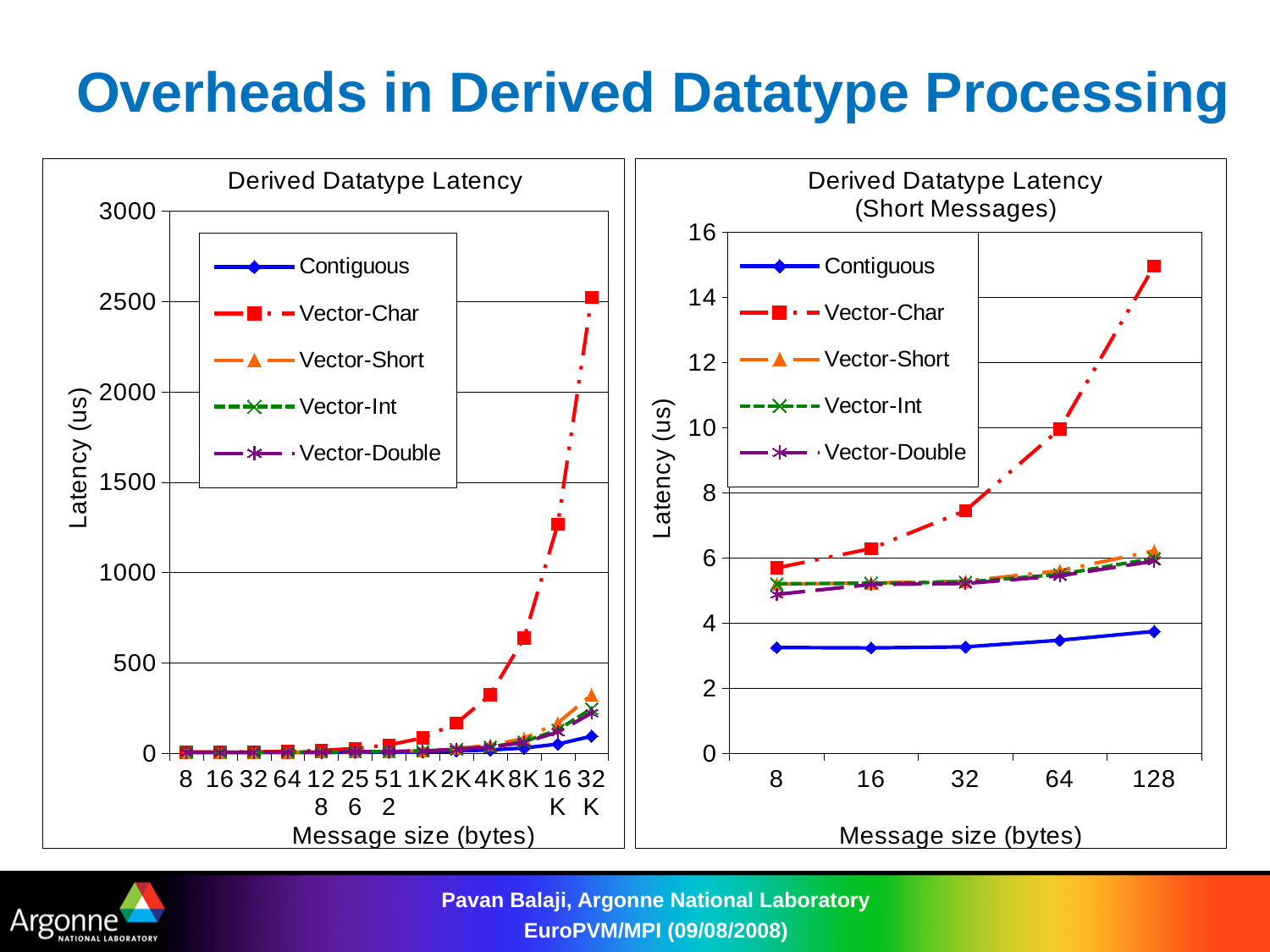

# Overheads in Derived Datatype Processing

### Chart: Derived Datatype Latency

| Category | Contiguous | Vector-Char | Vector-Short | Vector-Int | Vector-Double |
|---|---|---|---|---|---|
| 8 | 3.242821 | 5.687759999999998 | 5.193408999999998 | 5.201055 | 4.874482999999998 |
| 16 | 3.230723 | 6.280813 | 5.222268 | 5.218984999999997 | 5.179348000000002 |
| 32 | 3.262698 | 7.449160000000002 | 5.278966 | 5.251195 | 5.20871 |
| 64 | 3.466941999999999 | 9.950394000000003 | 5.602117999999996 | 5.488069000000002 | 5.443456 |
| 128 | 3.738835 | 14.960509000000004 | 6.214052999999998 | 5.977268000000002 | 5.897304999999998 |
| 256 | 4.814825999999997 | 26.007103 | 8.283476 | 7.874262 | 7.84873 |
| 512 | 5.6461159999999975 | 45.60451500000001 | 10.139367 | 9.229674 | 9.198804 |
| 1K | 7.035012 | 84.49938299999998 | 13.573920000000001 | 11.738949999999999 | 11.691603 |
| 2K | 12.318043000000001 | 166.16552499999995 | 26.326245 | 22.112857000000016 | 21.391067000000007 |
| 4K | 17.963995 | 322.9875069999999 | 43.704724000000006 | 35.030774 | 33.45695 |
| 8K | 28.827906000000006 | 636.9879089999997 | 81.46460100000003 | 63.43621800000001 | 59.091819 |
| 16K | 50.614254 | 1267.826087 | 167.548491 | 129.27374999999995 | 116.89154300000003 |
| 32K | 94.171913 | 2523.635871 | 323.353209 | 246.513457 | 222.11303199999998 |

### Chart: Derived Datatype Latency
(Short Messages)

| Category | Contiguous | Vector-Char | Vector-Short | Vector-Int | Vector-Double |
|---|---|---|---|---|---|
| 8 | 3.242821 | 5.687759999999998 | 5.193408999999998 | 5.201055 | 4.874482999999998 |
| 16 | 3.230723 | 6.280813 | 5.222268 | 5.218984999999997 | 5.179348000000002 |
| 32 | 3.262698 | 7.449160000000002 | 5.278966 | 5.251195 | 5.20871 |
| 64 | 3.466941999999999 | 9.950394000000003 | 5.602117999999996 | 5.488069000000002 | 5.443456 |
| 128 | 3.738835 | 14.960509000000004 | 6.214052999999998 | 5.977268000000002 | 5.897304999999998 |
Pavan Balaji, Argonne National Laboratory EuroPVM/MPI (09/08/2008)